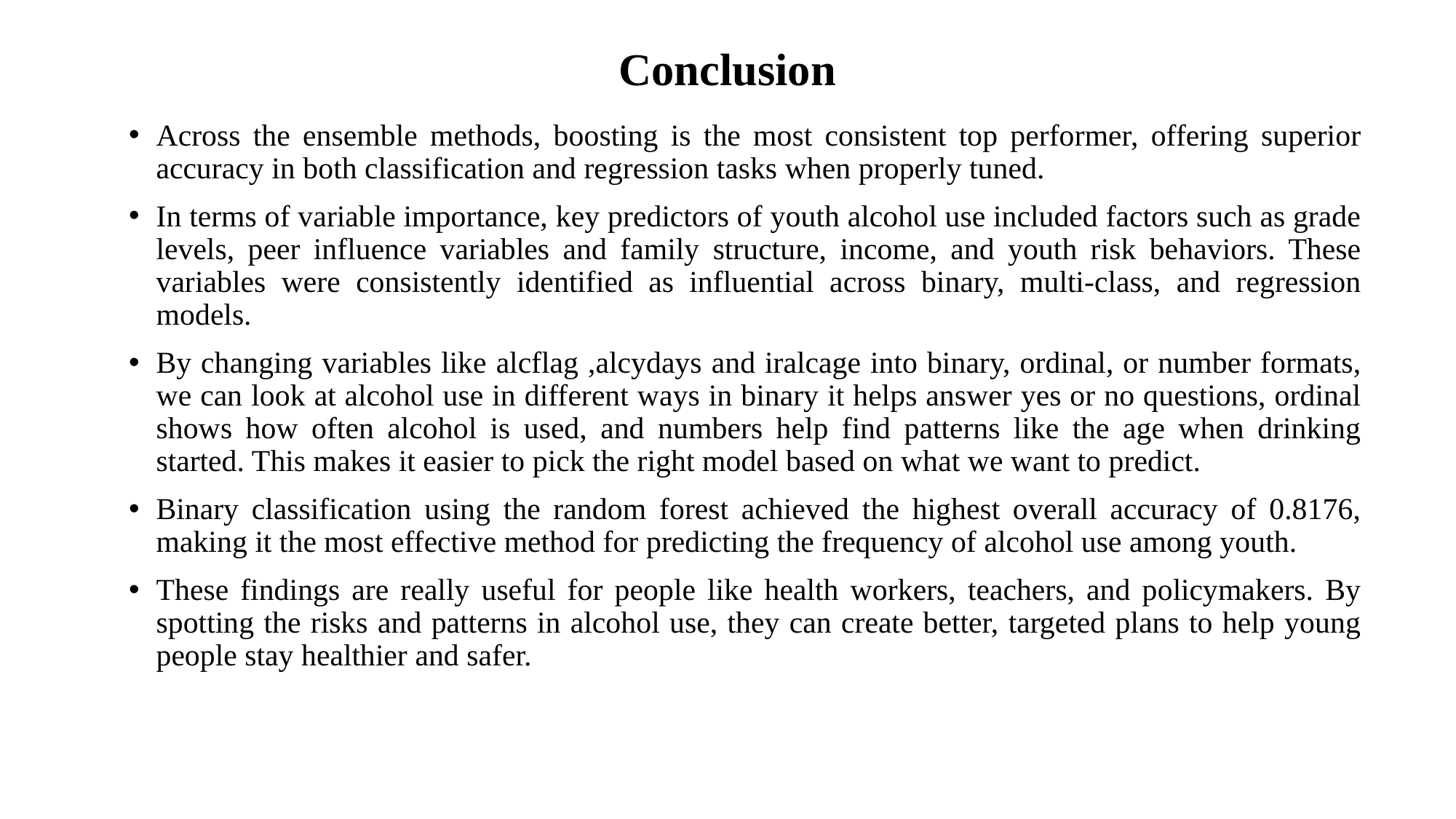

# Conclusion
Across the ensemble methods, boosting is the most consistent top performer, offering superior accuracy in both classification and regression tasks when properly tuned.
In terms of variable importance, key predictors of youth alcohol use included factors such as grade levels, peer influence variables and family structure, income, and youth risk behaviors. These variables were consistently identified as influential across binary, multi-class, and regression models.
By changing variables like alcflag ,alcydays and iralcage into binary, ordinal, or number formats, we can look at alcohol use in different ways in binary it helps answer yes or no questions, ordinal shows how often alcohol is used, and numbers help find patterns like the age when drinking started. This makes it easier to pick the right model based on what we want to predict.
Binary classification using the random forest achieved the highest overall accuracy of 0.8176, making it the most effective method for predicting the frequency of alcohol use among youth.
These findings are really useful for people like health workers, teachers, and policymakers. By spotting the risks and patterns in alcohol use, they can create better, targeted plans to help young people stay healthier and safer.